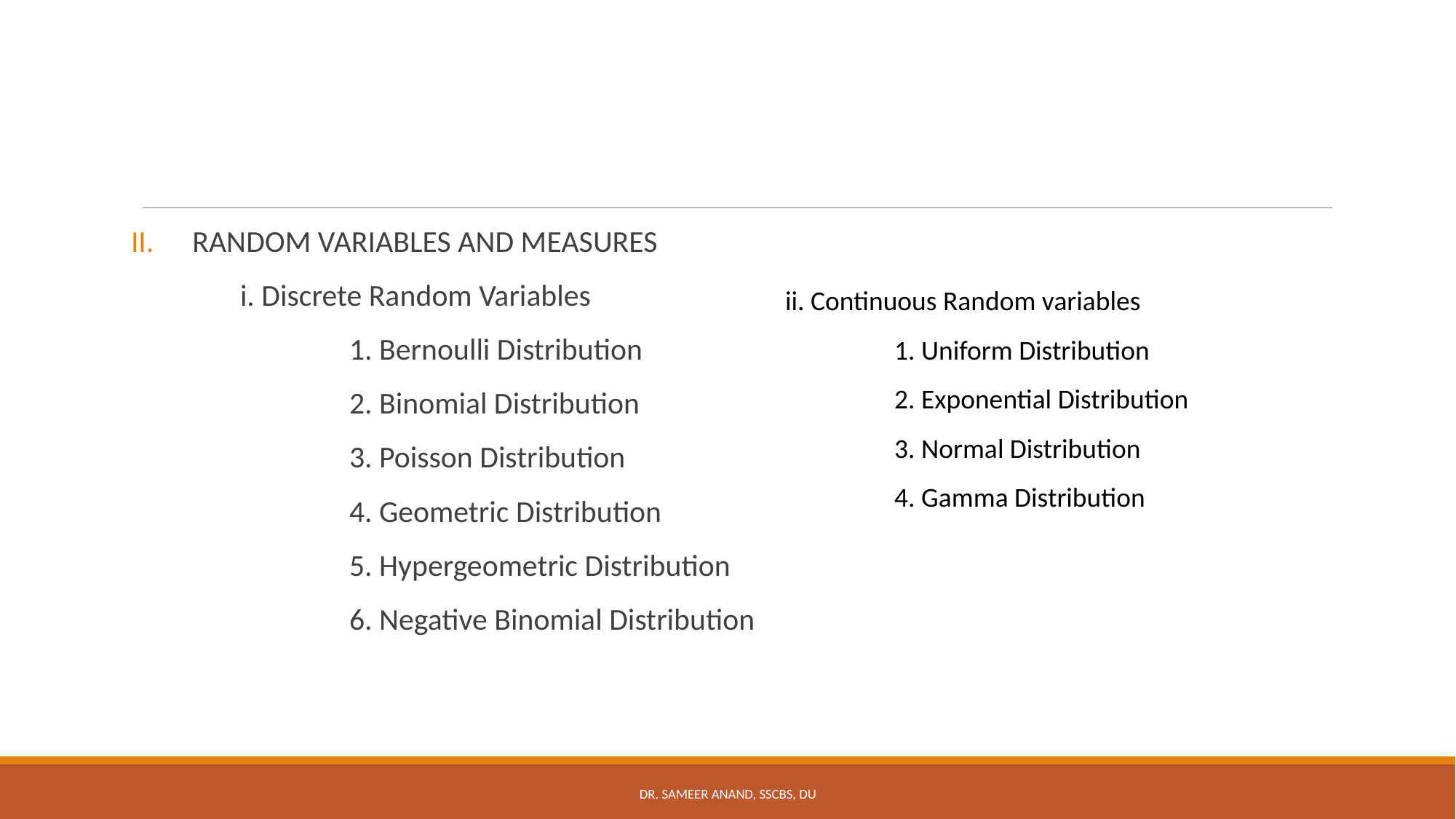

RANDOM VARIABLES AND MEASURES
	i. Discrete Random Variables
 		1. Bernoulli Distribution
		2. Binomial Distribution
		3. Poisson Distribution
		4. Geometric Distribution
		5. Hypergeometric Distribution
		6. Negative Binomial Distribution

ii. Continuous Random variables
	1. Uniform Distribution
	2. Exponential Distribution
	3. Normal Distribution
	4. Gamma Distribution

Dr. Sameer Anand, SSCBS, DU